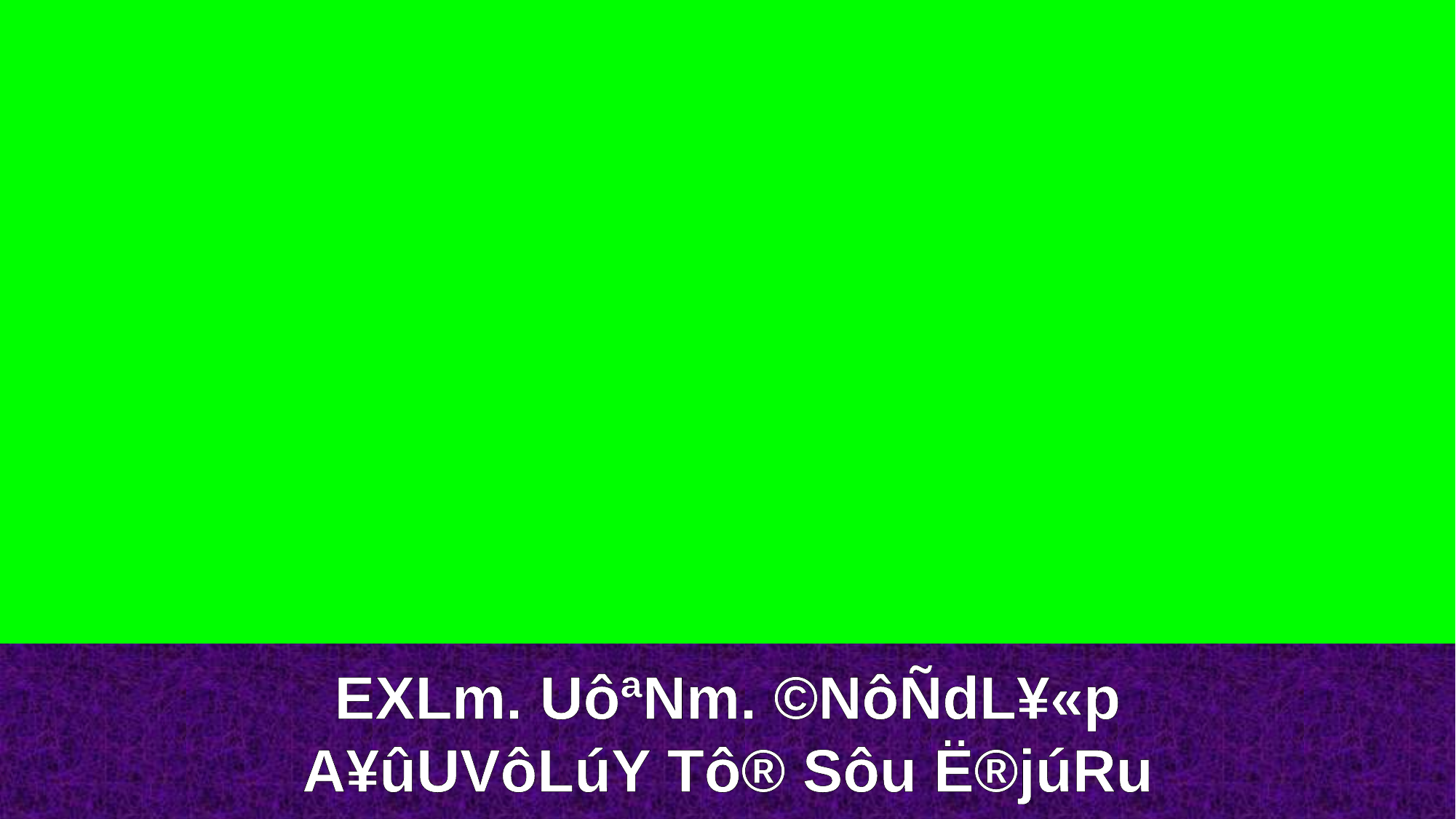

EXLm. UôªNm. ©NôÑdL¥«p
A¥ûUVôLúY Tô® Sôu Ë®júRu